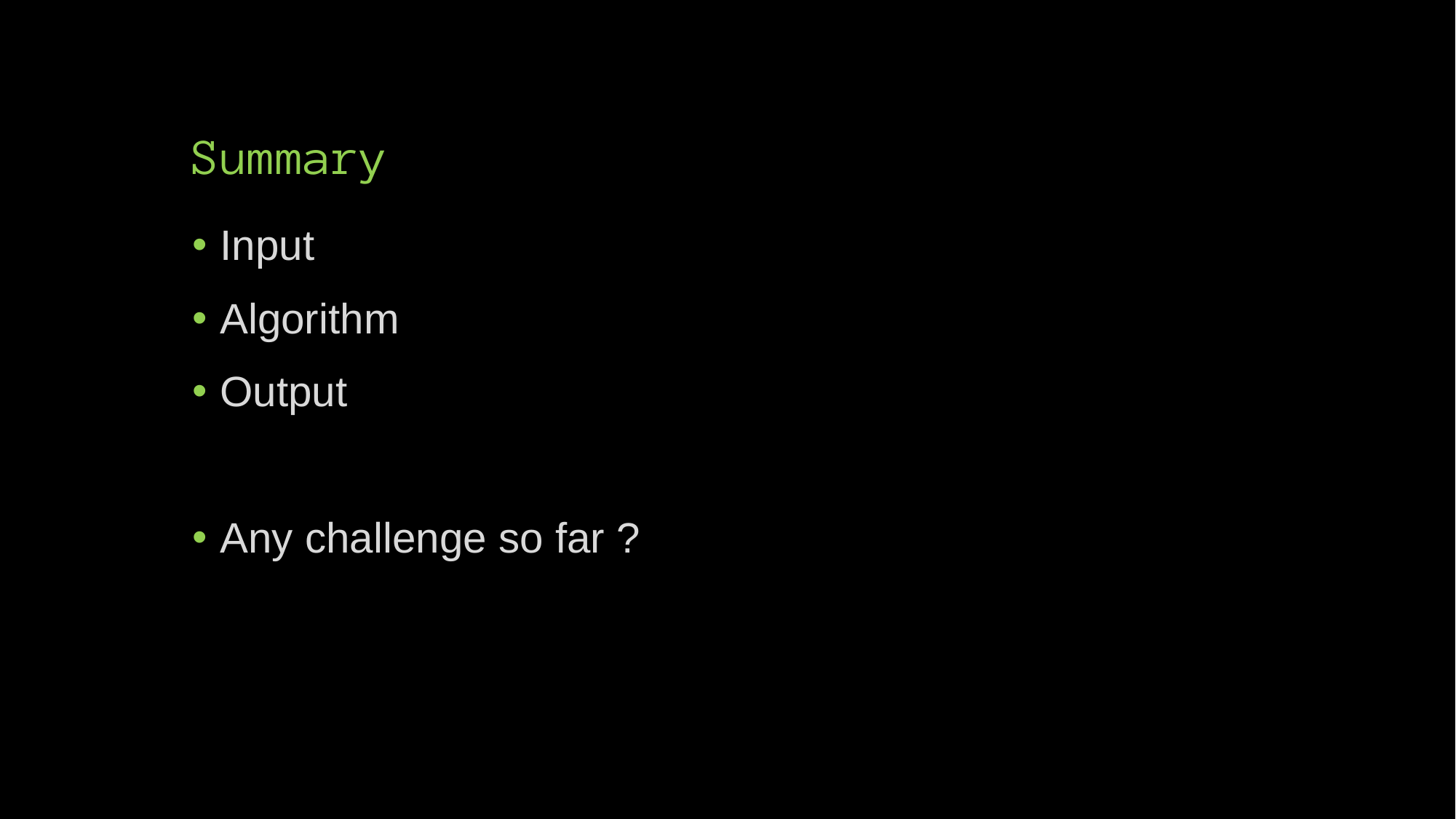

# Summary
Input
Algorithm
Output

Any challenge so far ?